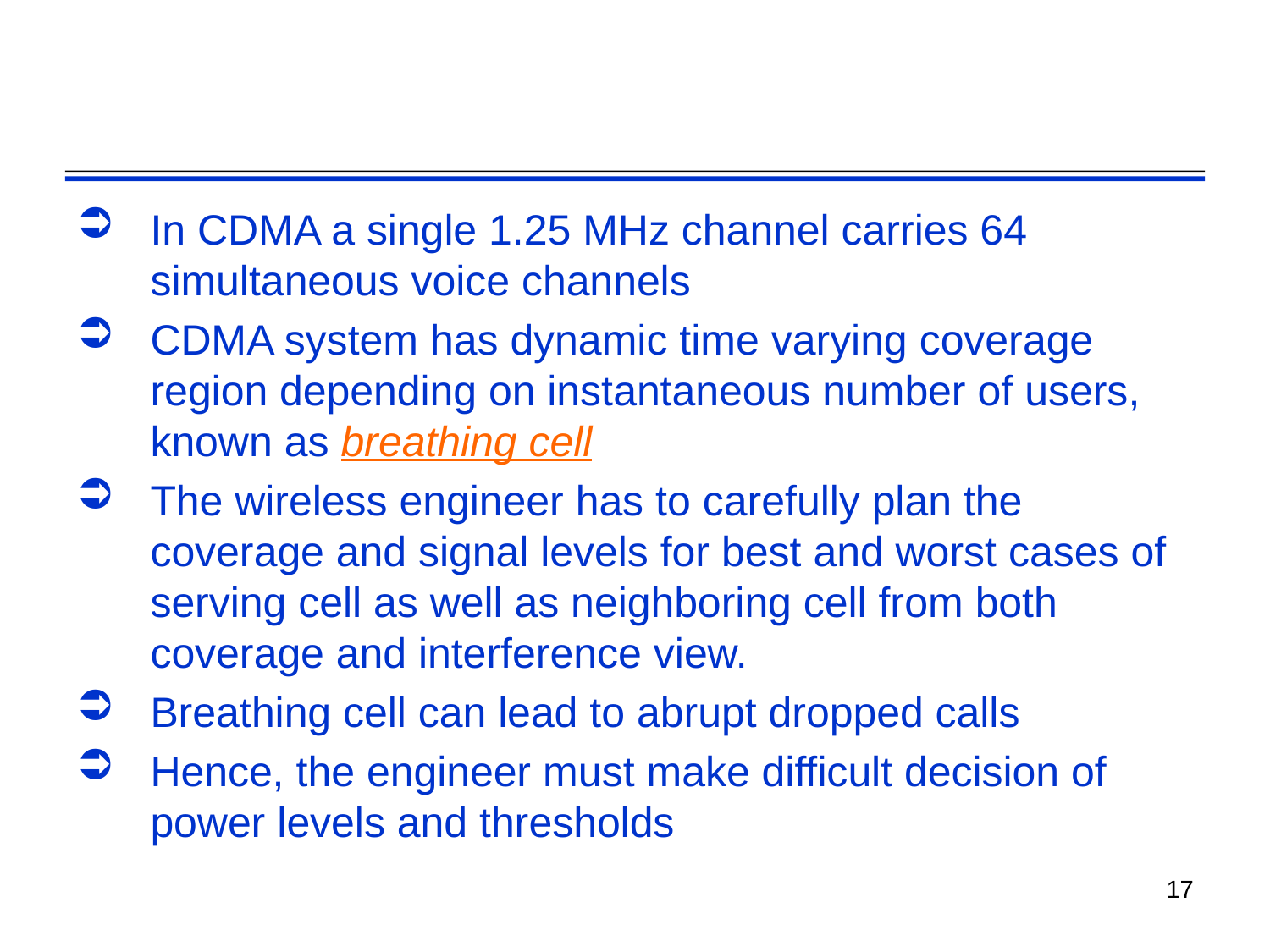

In CDMA a single 1.25 MHz channel carries 64 simultaneous voice channels
CDMA system has dynamic time varying coverage region depending on instantaneous number of users, known as breathing cell
The wireless engineer has to carefully plan the coverage and signal levels for best and worst cases of serving cell as well as neighboring cell from both coverage and interference view.
Breathing cell can lead to abrupt dropped calls
Hence, the engineer must make difficult decision of power levels and thresholds

17